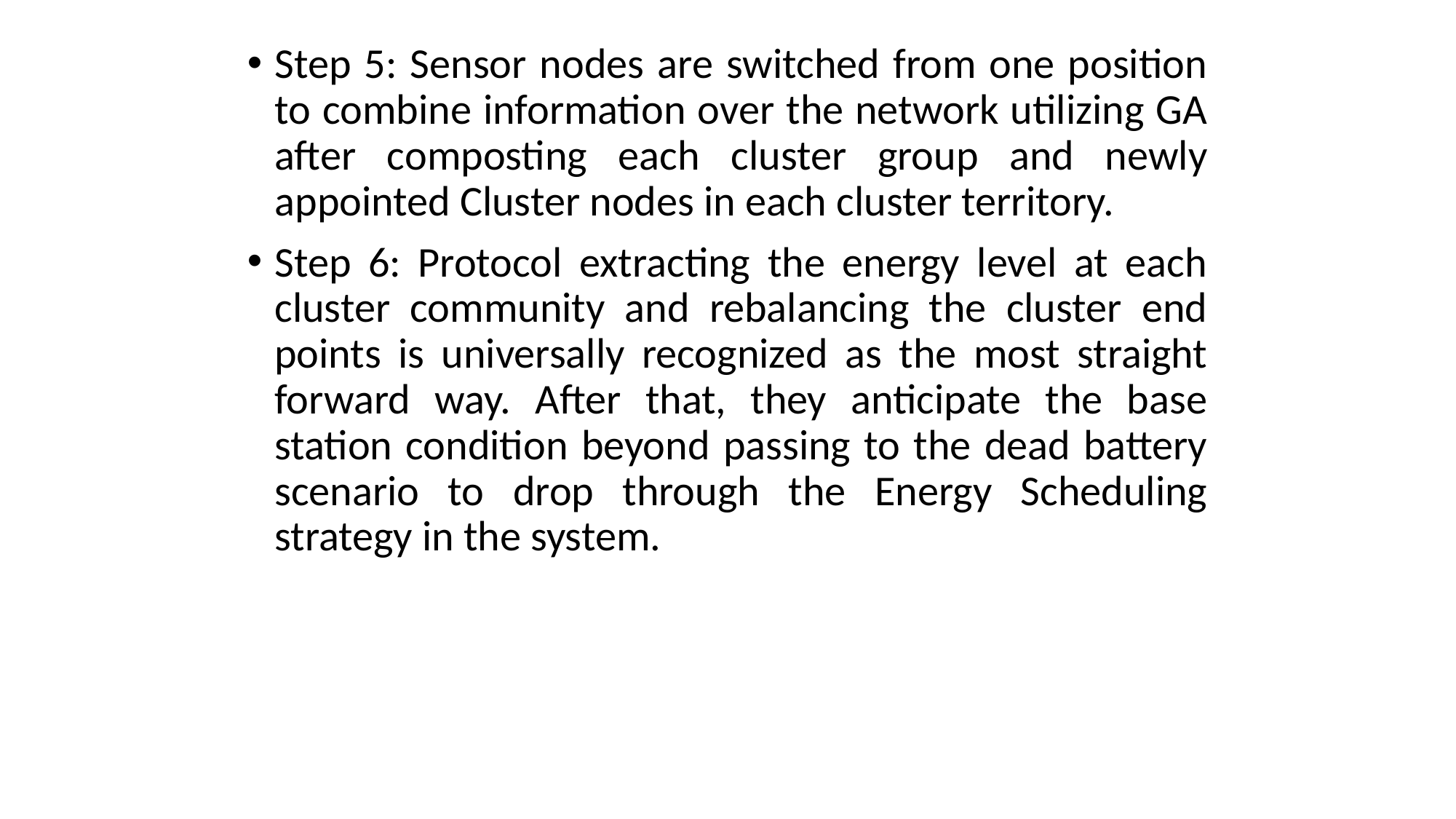

Step 5: Sensor nodes are switched from one position to combine information over the network utilizing GA after composting each cluster group and newly appointed Cluster nodes in each cluster territory.
Step 6: Protocol extracting the energy level at each cluster community and rebalancing the cluster end points is universally recognized as the most straight forward way. After that, they anticipate the base station condition beyond passing to the dead battery scenario to drop through the Energy Scheduling strategy in the system.